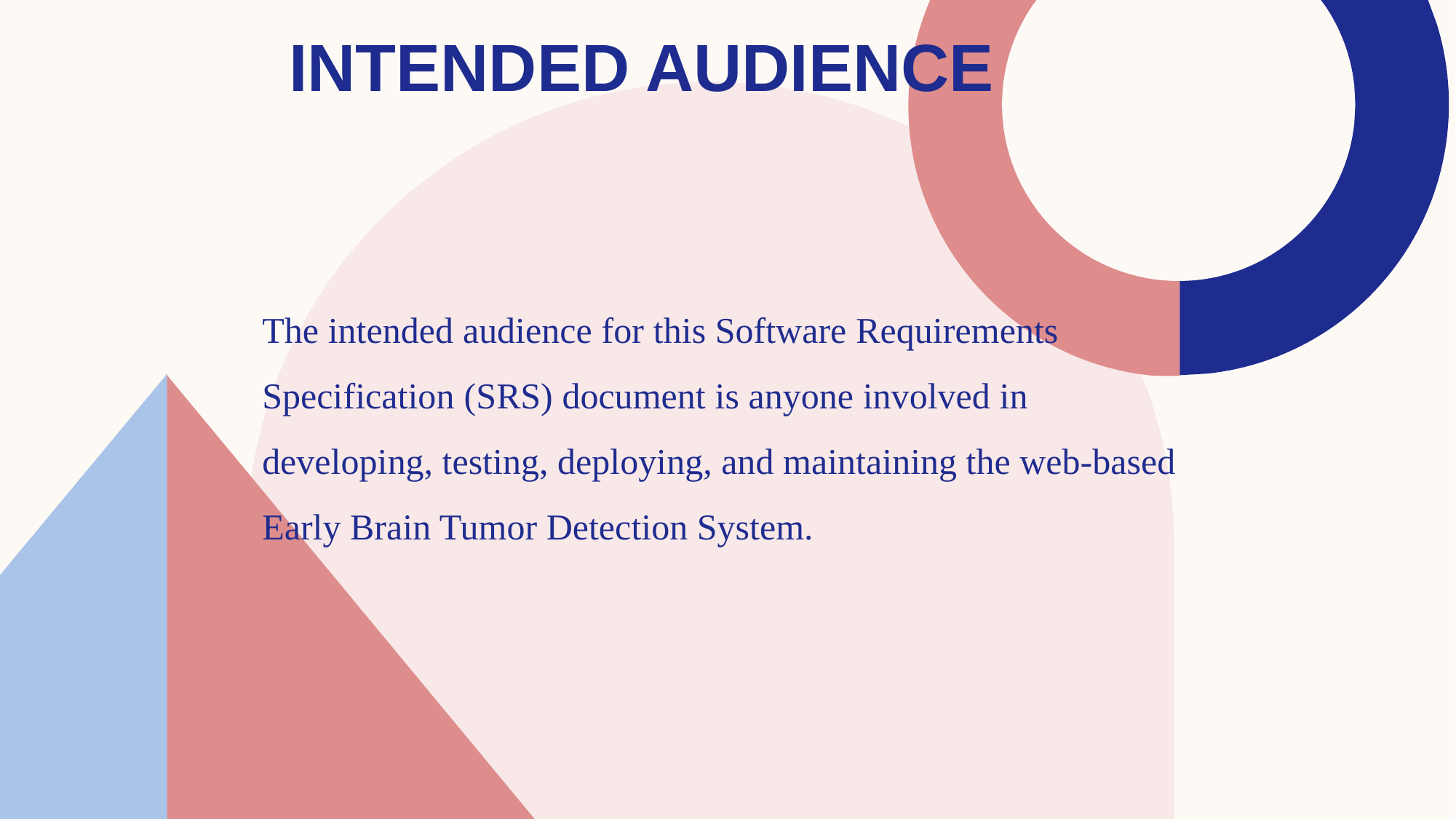

# Intended Audience
The intended audience for this Software Requirements Specification (SRS) document is anyone involved in developing, testing, deploying, and maintaining the web-based Early Brain Tumor Detection System.